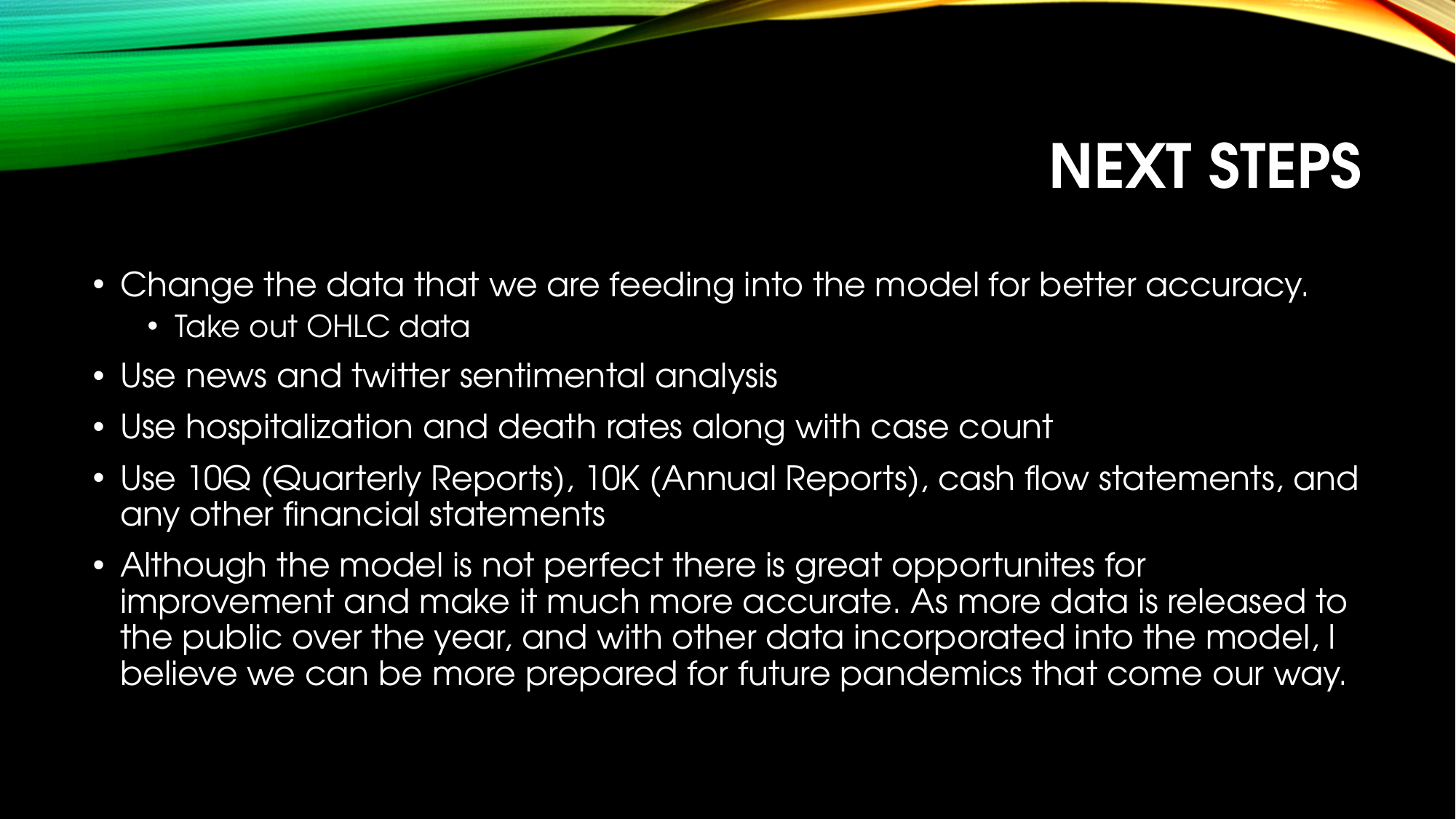

# Next Steps
Change the data that we are feeding into the model for better accuracy.
Take out OHLC data
Use news and twitter sentimental analysis
Use hospitalization and death rates along with case count
Use 10Q (Quarterly Reports), 10K (Annual Reports), cash flow statements, and any other financial statements
Although the model is not perfect there is great opportunites for improvement and make it much more accurate. As more data is released to the public over the year, and with other data incorporated into the model, I believe we can be more prepared for future pandemics that come our way.